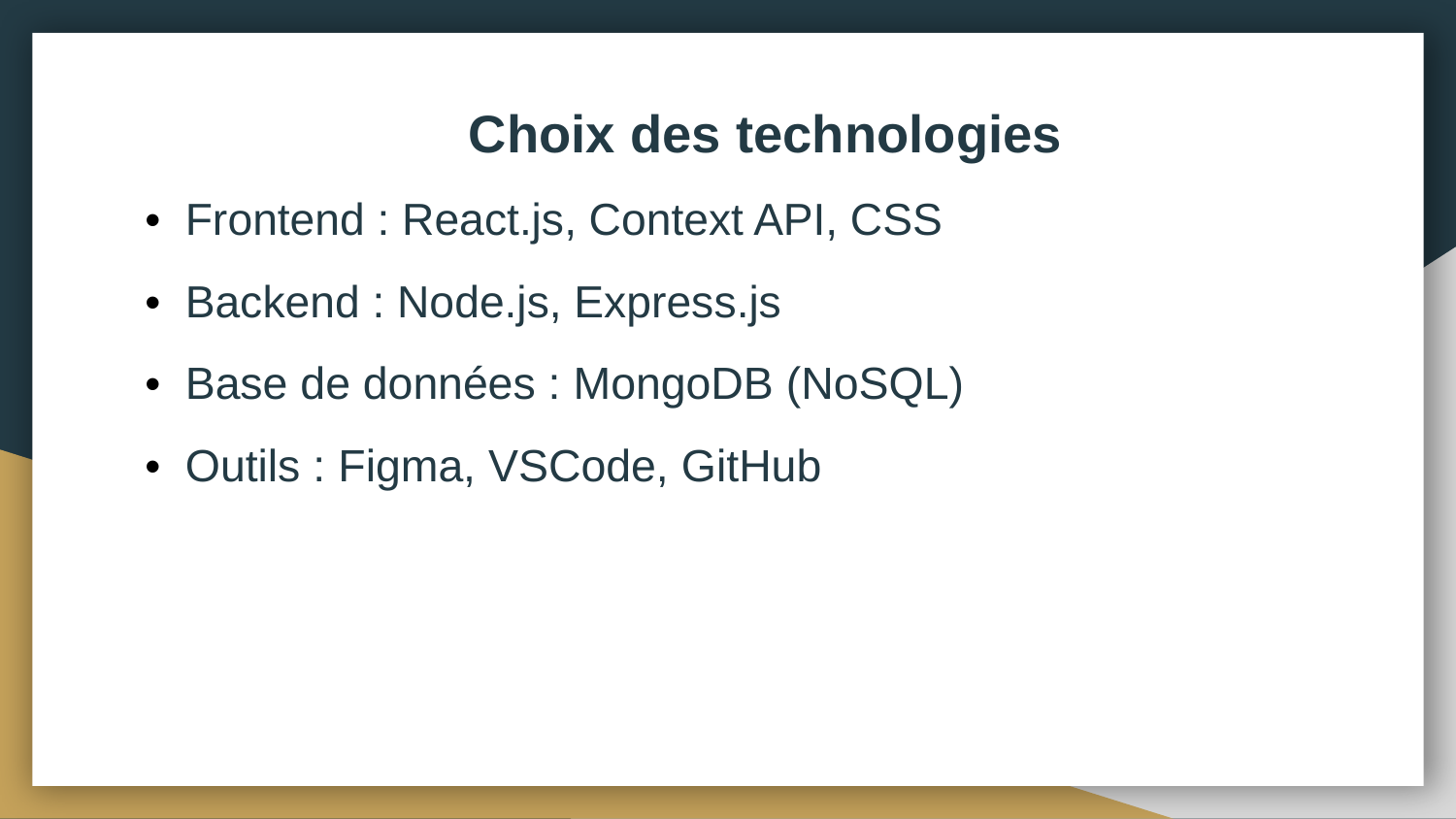

# Choix des technologies
•  Frontend : React.js, Context API, CSS
•  Backend : Node.js, Express.js
•  Base de données : MongoDB (NoSQL)
•  Outils : Figma, VSCode, GitHub